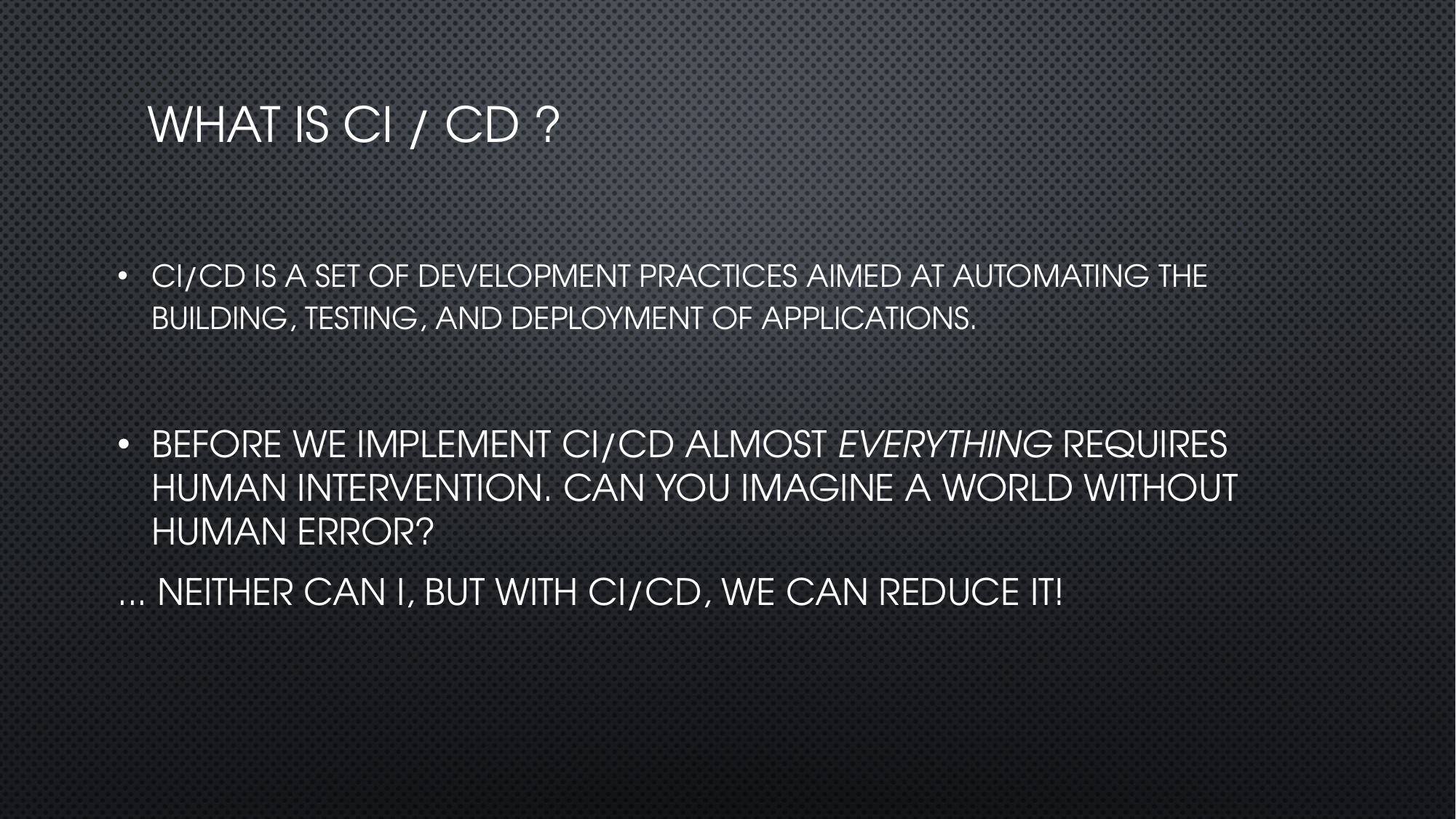

# What is CI / CD ?
CI/CD is a set of development practices aimed at automating the building, testing, and deployment of applications.

Before we implement CI/CD almost everything requires human intervention. Can you imagine a world without human error?
... Neither can I, but with CI/CD, we can reduce it!